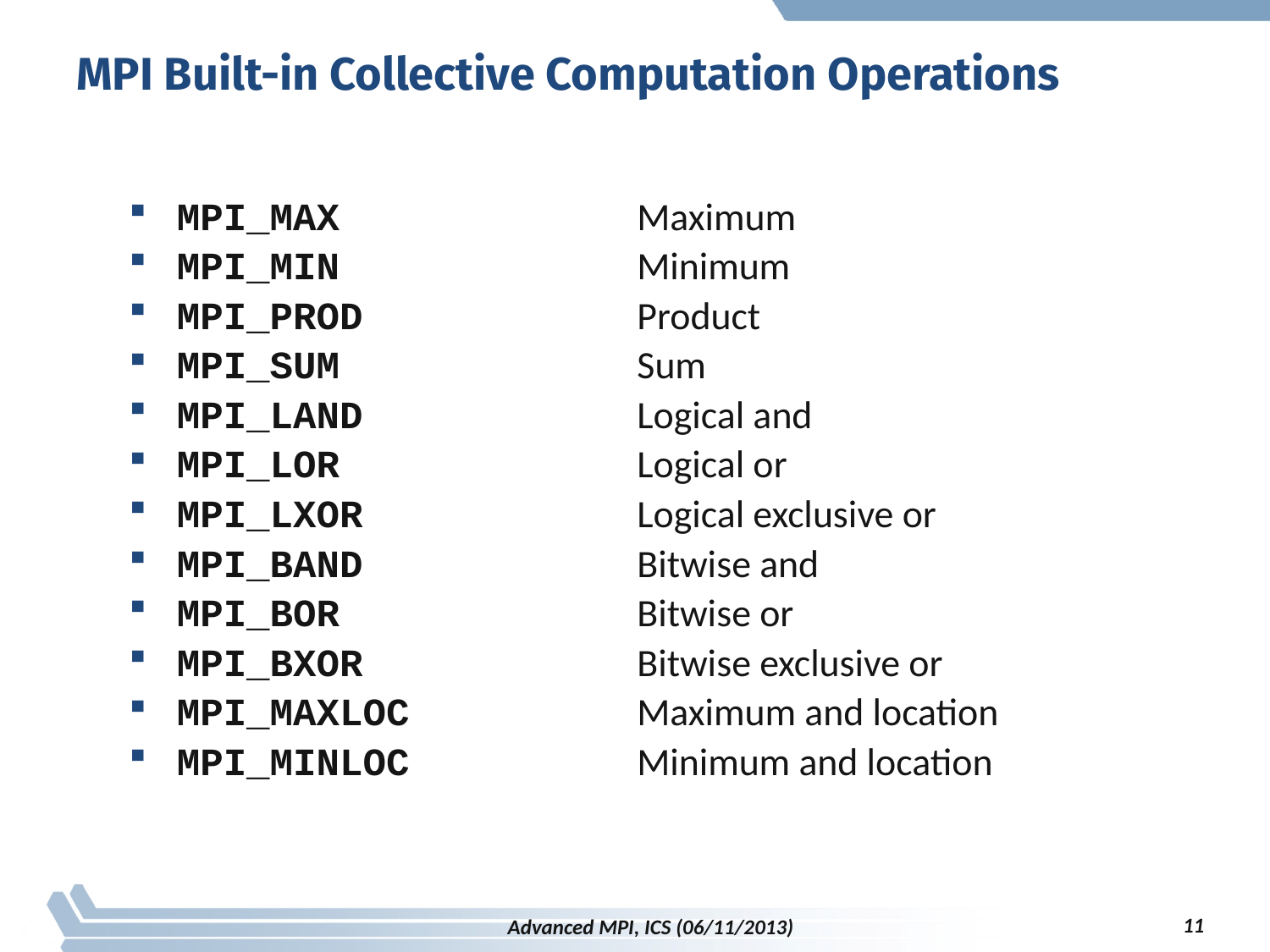

# MPI Built-in Collective Computation Operations
MPI_MAX
MPI_MIN
MPI_PROD
MPI_SUM
MPI_LAND
MPI_LOR
MPI_LXOR
MPI_BAND
MPI_BOR
MPI_BXOR
MPI_MAXLOC
MPI_MINLOC

Maximum
Minimum
Product
Sum
Logical and
Logical or
Logical exclusive or
Bitwise and
Bitwise or
Bitwise exclusive or
Maximum and location
Minimum and location
11
Advanced MPI, ICS (06/11/2013)